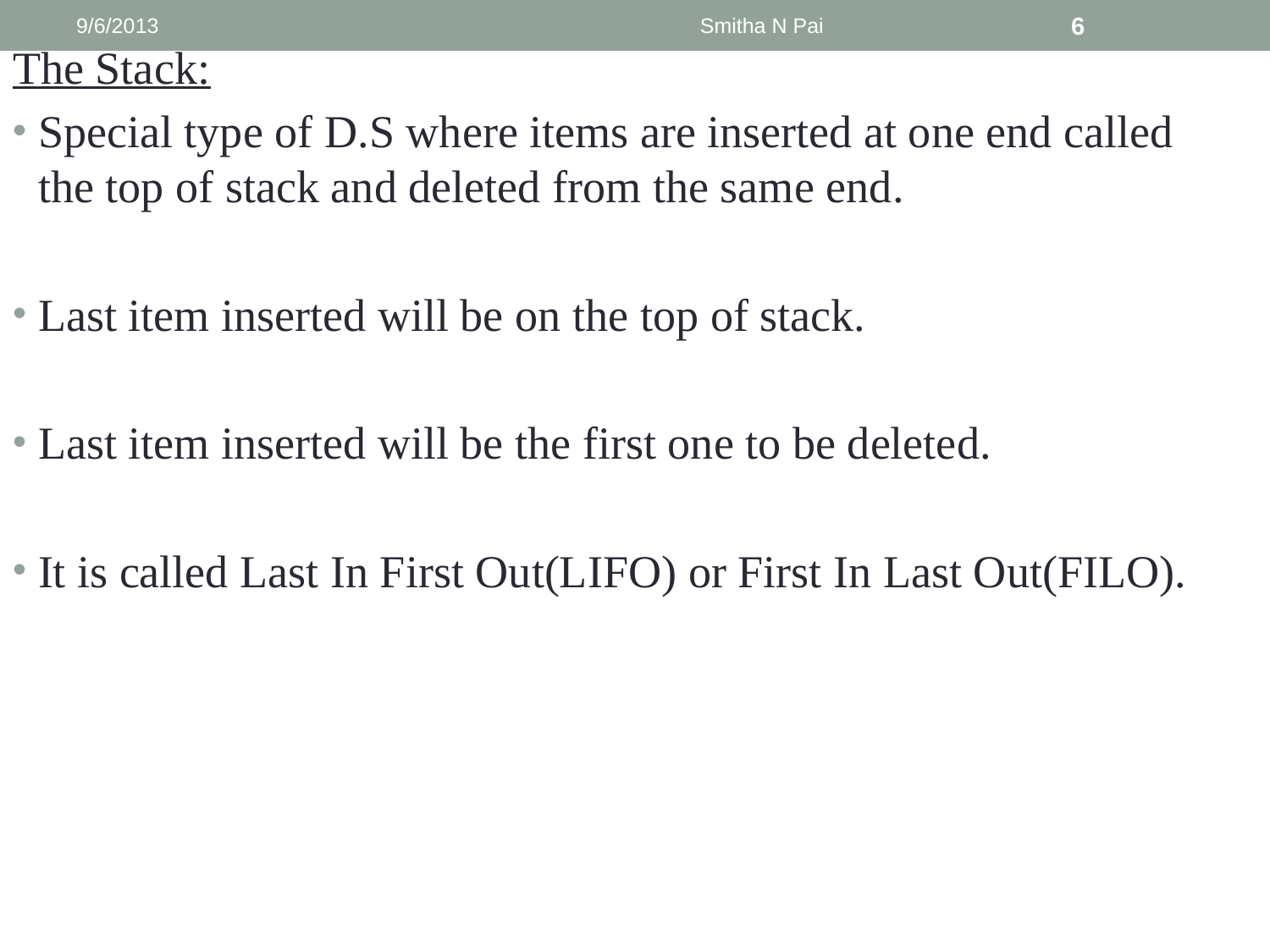

9/6/2013
Smitha N Pai
6
The Stack:
Special type of D.S where items are inserted at one end called the top of stack and deleted from the same end.

Last item inserted will be on the top of stack.

Last item inserted will be the first one to be deleted.

It is called Last In First Out(LIFO) or First In Last Out(FILO).